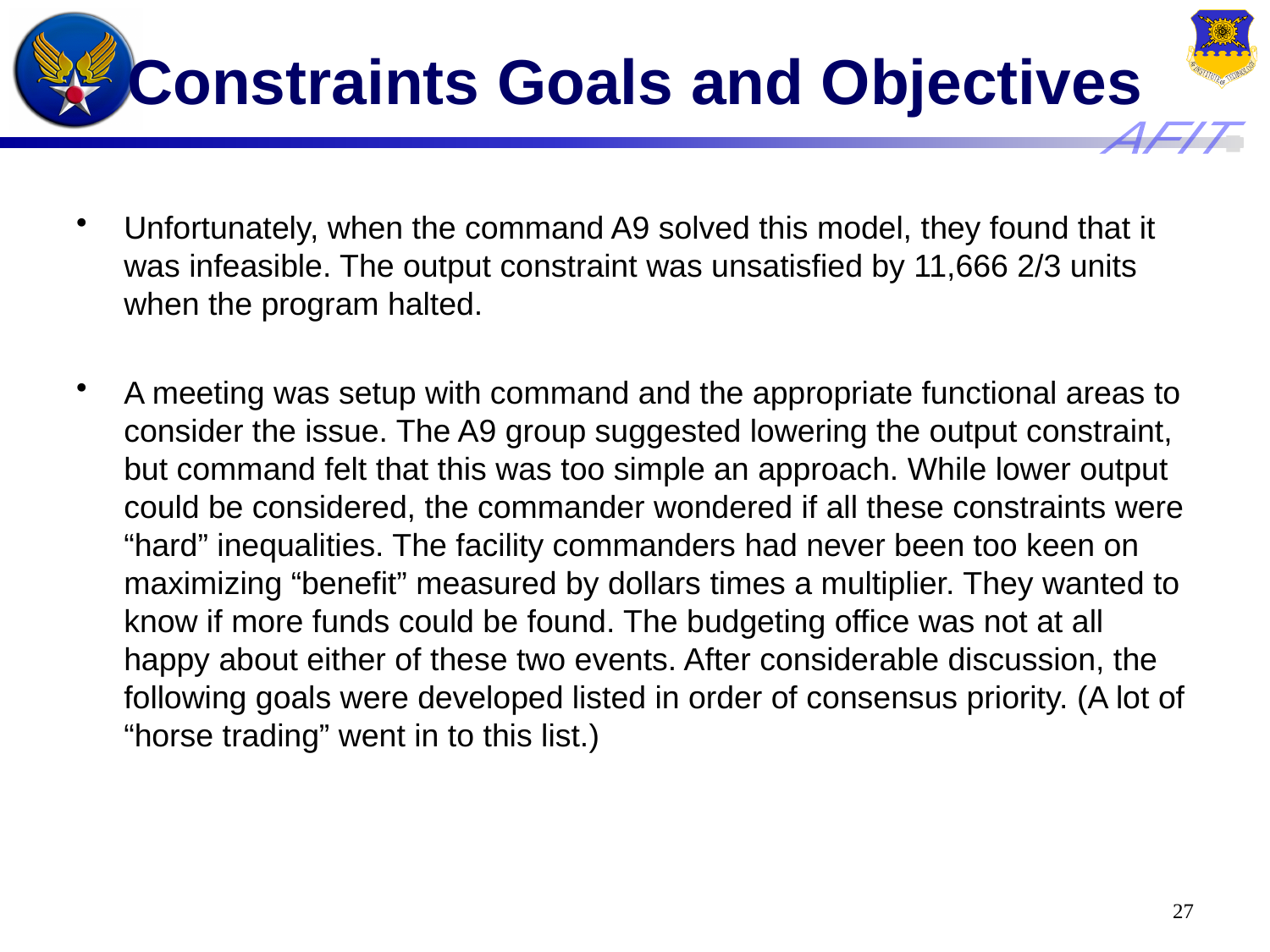

# Constraints Goals and Objectives
Unfortunately, when the command A9 solved this model, they found that it was infeasible. The output constraint was unsatisfied by 11,666 2/3 units when the program halted.

A meeting was setup with command and the appropriate functional areas to consider the issue. The A9 group suggested lowering the output constraint, but command felt that this was too simple an approach. While lower output could be considered, the commander wondered if all these constraints were “hard” inequalities. The facility commanders had never been too keen on maximizing “benefit” measured by dollars times a multiplier. They wanted to know if more funds could be found. The budgeting office was not at all happy about either of these two events. After considerable discussion, the following goals were developed listed in order of consensus priority. (A lot of “horse trading” went in to this list.)
27